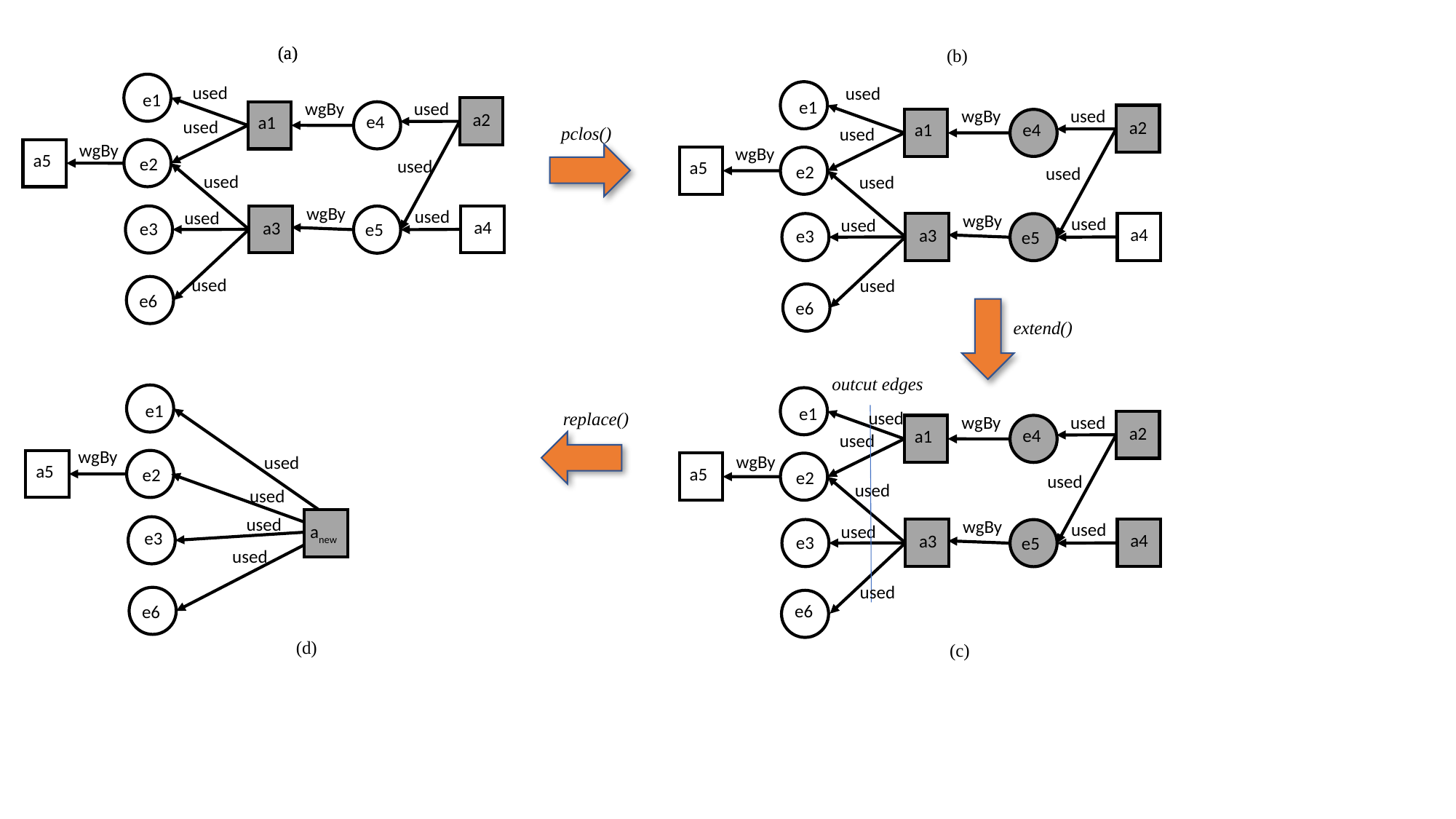

(a)
(a)
(b)

used
used

e1
e1
used
wgBy

a2
used
wgBy

a1
e4

a2

a1
used
e4
pclos()
used
wgBy
wgBy

a5

e2

a5

used
e2
used
used
used
wgBy
used
used
wgBy

a4

a3

used
used
e3
e5

a4

a3

e3
e5
used
used

e6

e6
extend()

outcut edges

e1
e1
used
replace()
used
wgBy

a2

a1
e4
used

wgBy
wgBy
used

a5

a5

e2
e2
used
used
used
used

wgBy
used
used
anew

a4

a3

e3
e3
e5

used
used

e6
e6

(d)
(c)